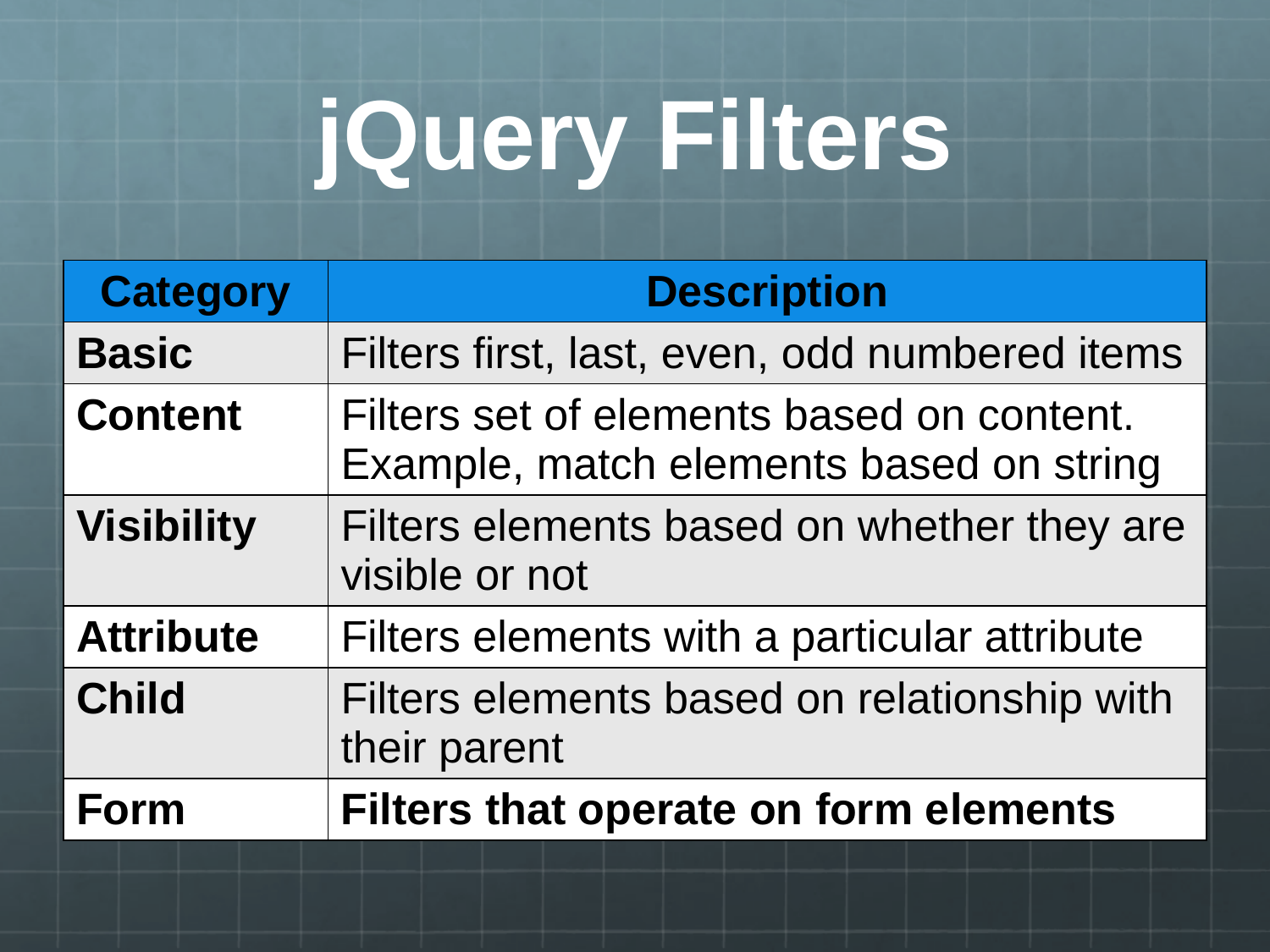

# jQuery Filters
| Category | Description |
| --- | --- |
| Basic | Filters first, last, even, odd numbered items |
| Content | Filters set of elements based on content. Example, match elements based on string |
| Visibility | Filters elements based on whether they are visible or not |
| Attribute | Filters elements with a particular attribute |
| Child | Filters elements based on relationship with their parent |
| Form | Filters that operate on form elements |
Filters work with selectors.  There are six categories of filters:
Basic:
Filters first, last, even, odd numbered items
Content: